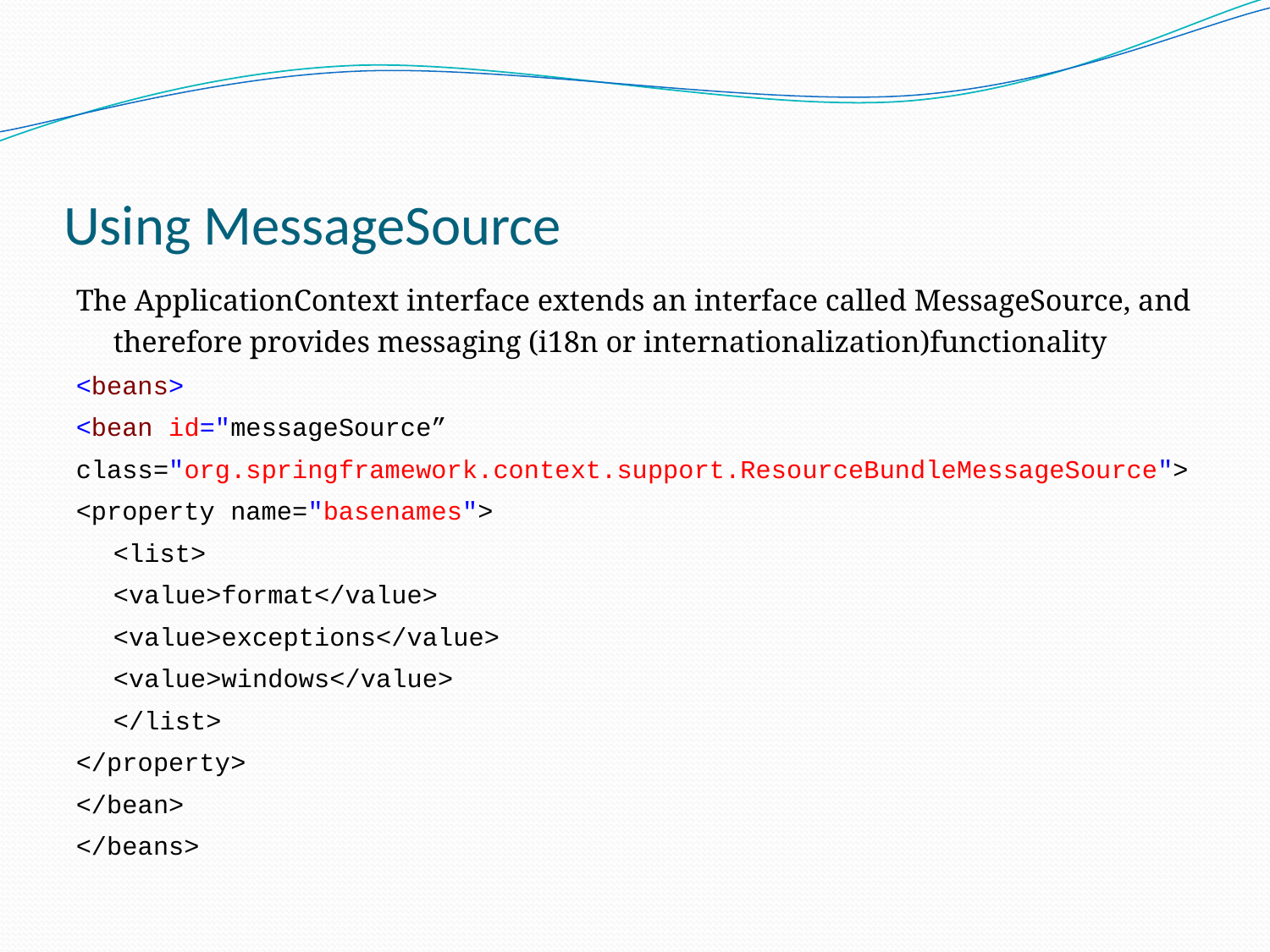

# Using MessageSource
The ApplicationContext interface extends an interface called MessageSource, and therefore provides messaging (i18n or internationalization)functionality
<beans>
<bean id="messageSource”
class="org.springframework.context.support.ResourceBundleMessageSource">
<property name="basenames">
	<list>
		<value>format</value>
		<value>exceptions</value>
		<value>windows</value>
	</list>
</property>
</bean>
</beans>